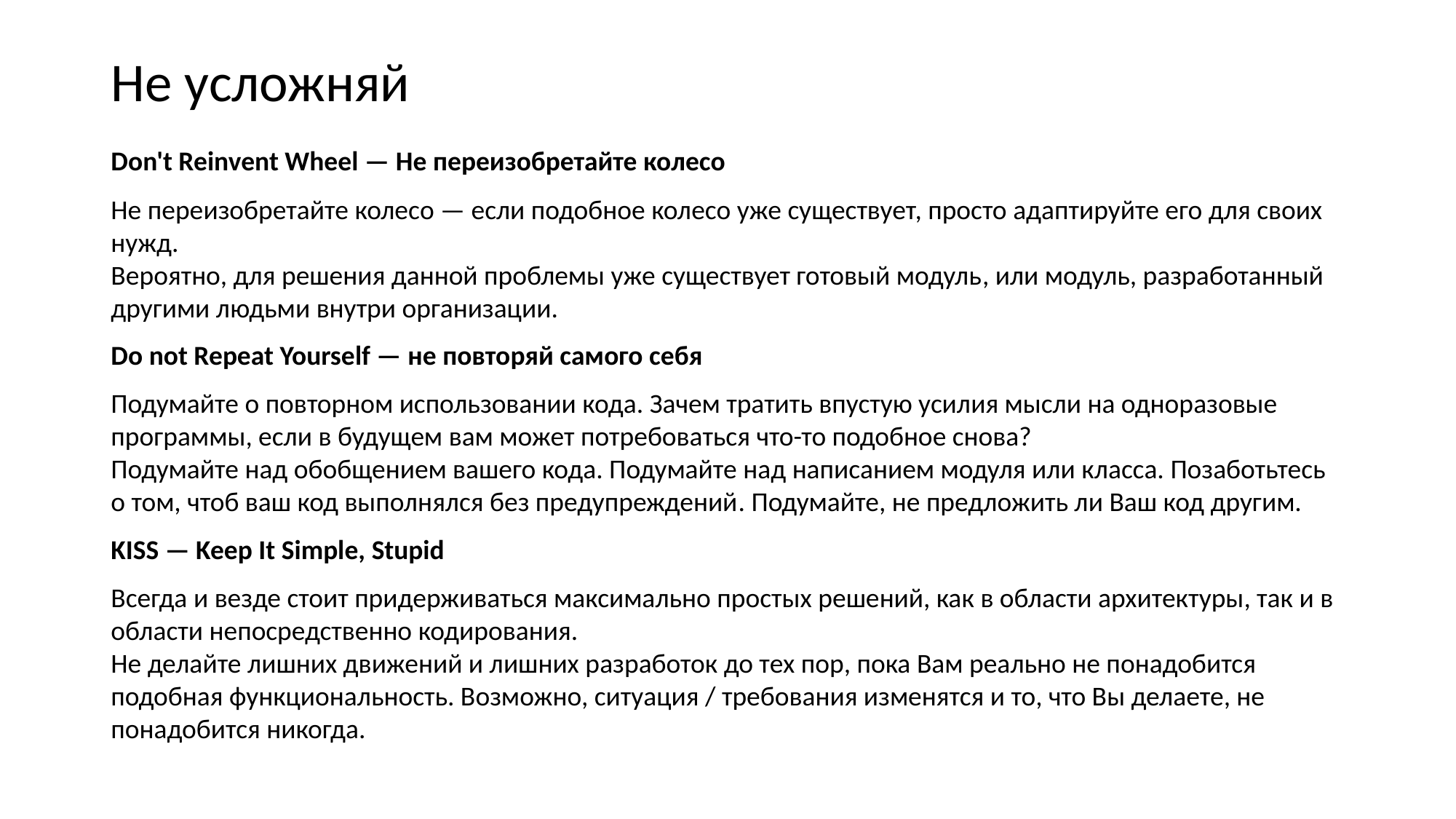

# Не усложняй
Don't Reinvent Wheel — Не переизобретайте колесо
Не переизобретайте колесо — если подобное колесо уже существует, просто адаптируйте его для своих нужд.
Вероятно, для решения данной проблемы уже существует готовый модуль, или модуль, разработанный другими людьми внутри организации.
Do not Repeat Yourself — не повторяй самого себя
Подумайте о повторном использовании кода. Зачем тратить впустую усилия мысли на одноразовые программы, если в будущем вам может потребоваться что-то подобное снова?
Подумайте над обобщением вашего кода. Подумайте над написанием модуля или класса. Позаботьтесь о том, чтоб ваш код выполнялся без предупреждений. Подумайте, не предложить ли Ваш код другим.
KISS — Keep It Simple, Stupid
Всегда и везде стоит придерживаться максимально простых решений, как в области архитектуры, так и в области непосредственно кодирования.
Не делайте лишних движений и лишних разработок до тех пор, пока Вам реально не понадобится подобная функциональность. Возможно, ситуация / требования изменятся и то, что Вы делаете, не понадобится никогда.